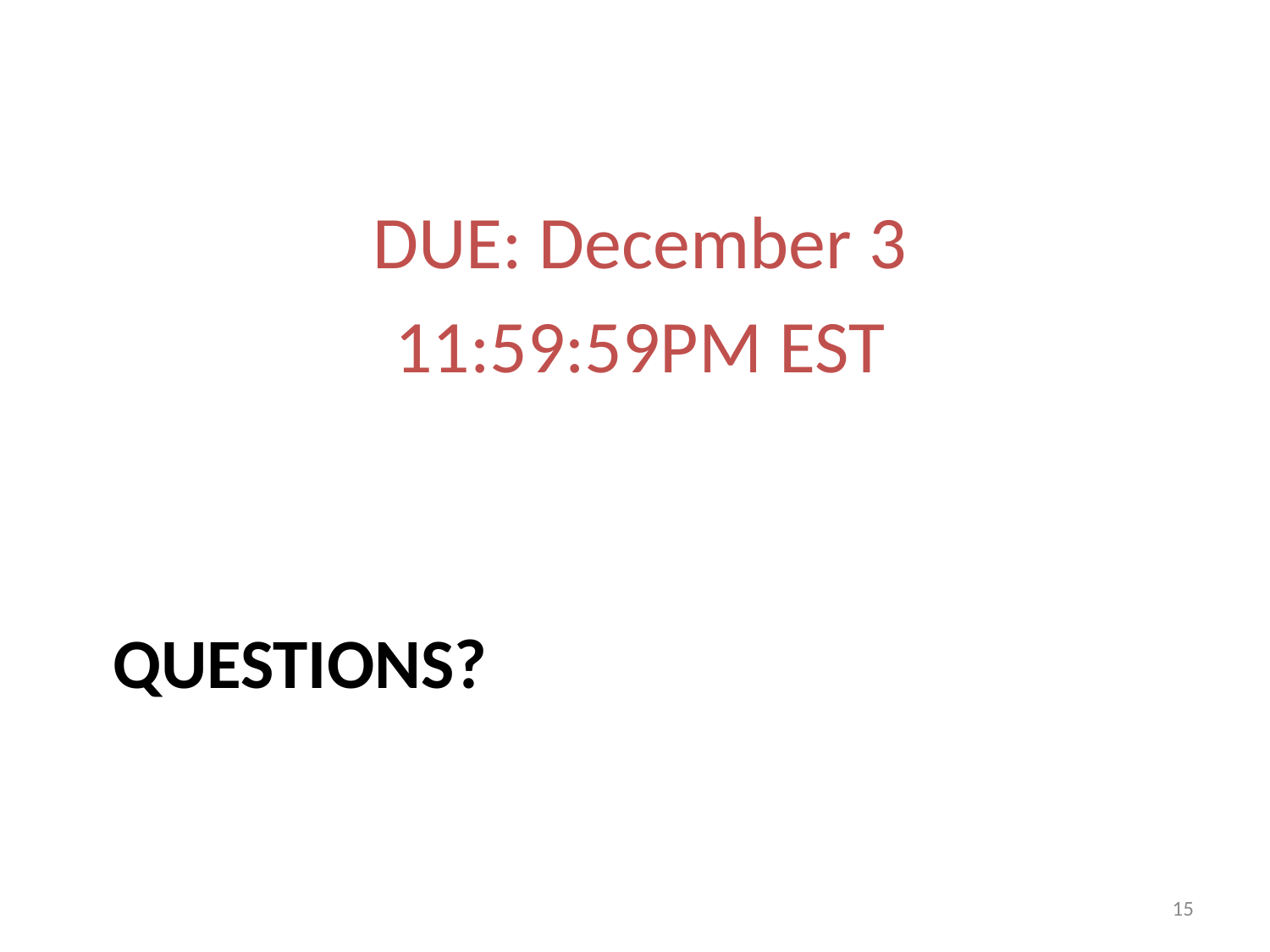

DUE: December 3
11:59:59PM EST
# Questions?
15